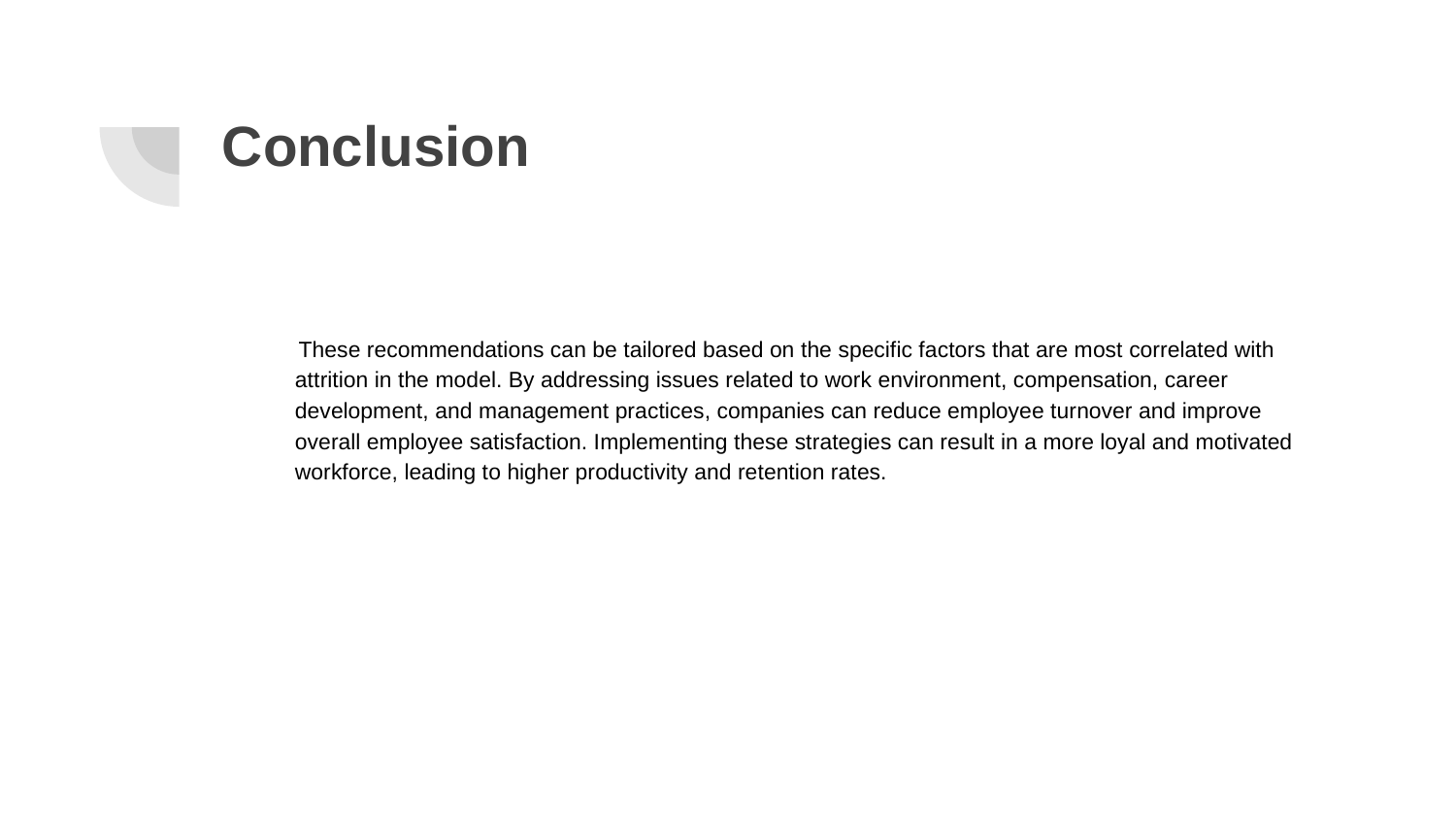

# Conclusion
 These recommendations can be tailored based on the specific factors that are most correlated with attrition in the model. By addressing issues related to work environment, compensation, career development, and management practices, companies can reduce employee turnover and improve overall employee satisfaction. Implementing these strategies can result in a more loyal and motivated workforce, leading to higher productivity and retention rates.